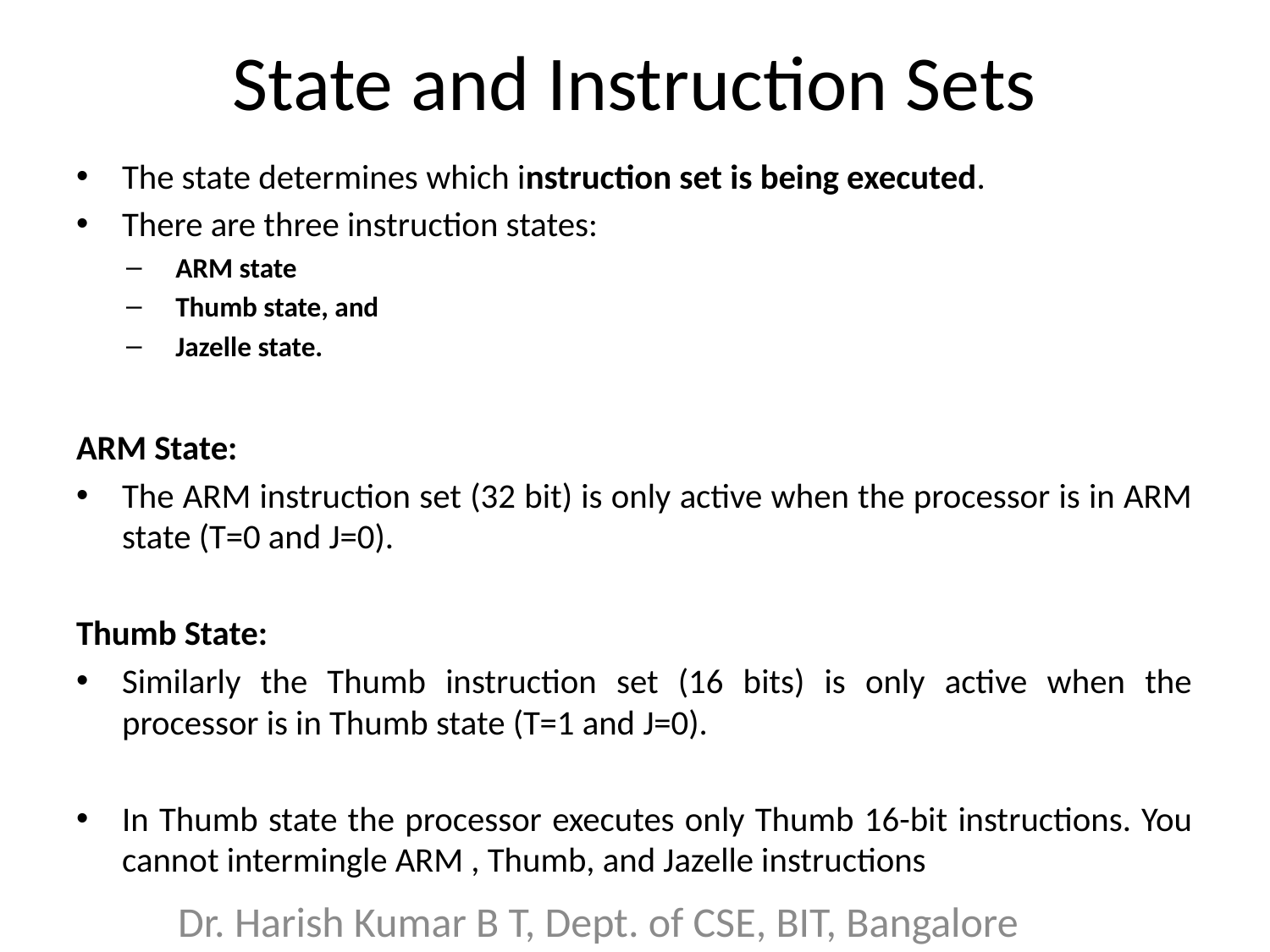

# State and Instruction Sets
The state determines which instruction set is being executed.
There are three instruction states:
ARM state
Thumb state, and
Jazelle state.

ARM State:
The ARM instruction set (32 bit) is only active when the processor is in ARM state (T=0 and J=0).

Thumb State:
Similarly the Thumb instruction set (16 bits) is only active when the processor is in Thumb state (T=1 and J=0).

In Thumb state the processor executes only Thumb 16-bit instructions. You cannot intermingle ARM , Thumb, and Jazelle instructions